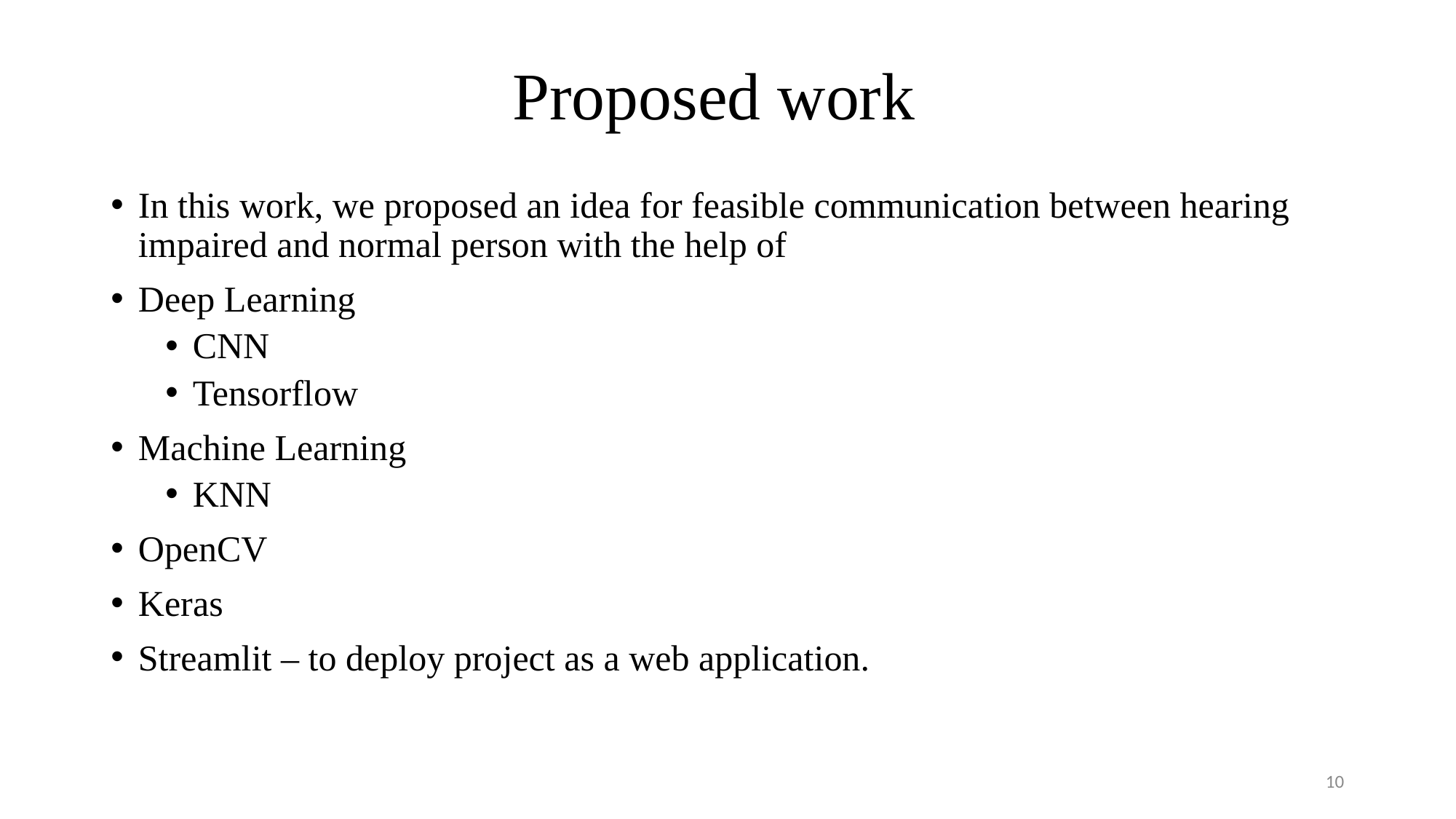

# Proposed work

In this work, we proposed an idea for feasible communication between hearing impaired and normal person with the help of
Deep Learning
CNN
Tensorflow
Machine Learning
KNN
OpenCV
Keras
Streamlit – to deploy project as a web application.
10